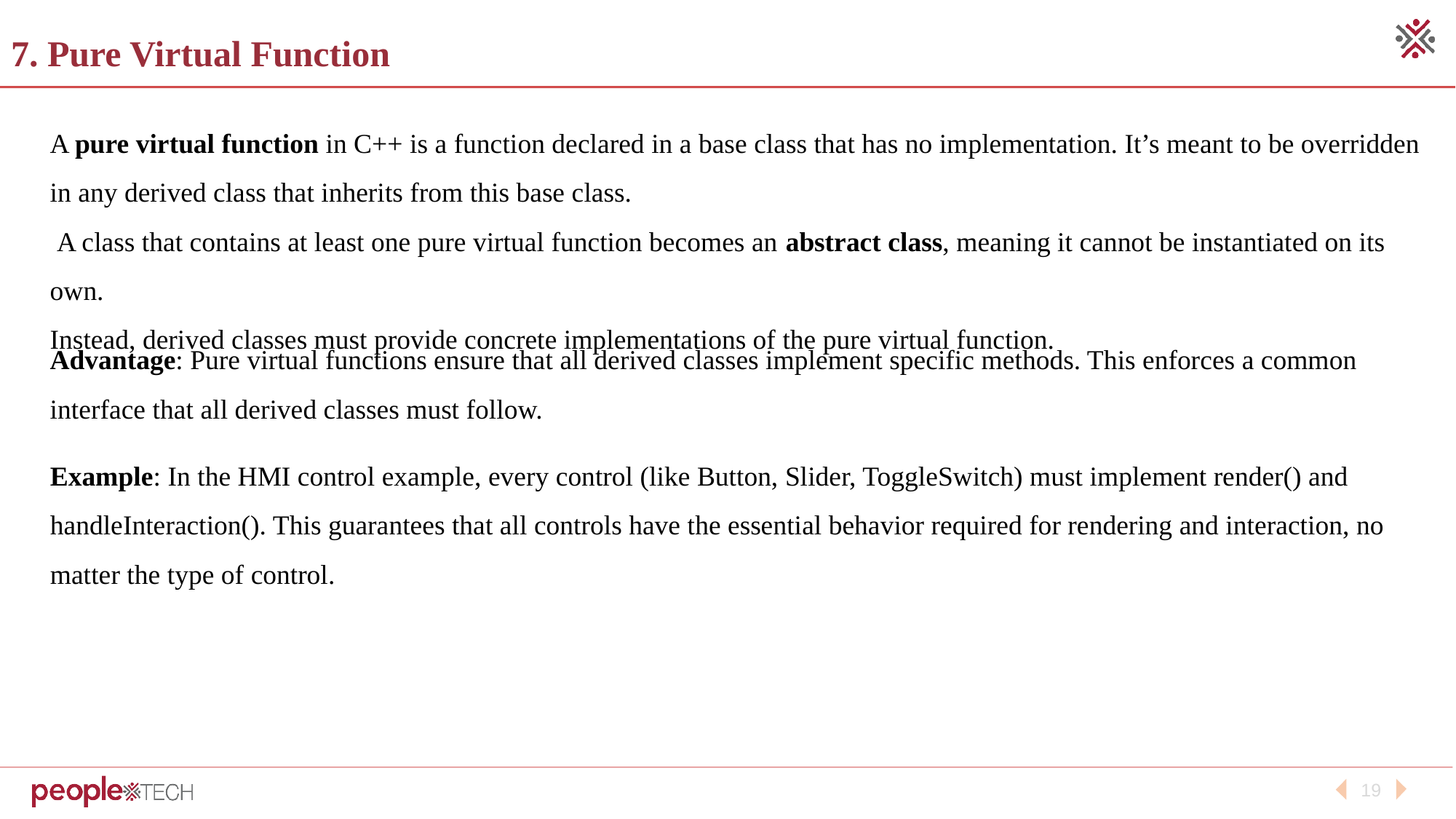

# 7. Pure Virtual Function
A pure virtual function in C++ is a function declared in a base class that has no implementation. It’s meant to be overridden in any derived class that inherits from this base class.
 A class that contains at least one pure virtual function becomes an abstract class, meaning it cannot be instantiated on its own.
Instead, derived classes must provide concrete implementations of the pure virtual function.
Advantage: Pure virtual functions ensure that all derived classes implement specific methods. This enforces a common interface that all derived classes must follow.
Example: In the HMI control example, every control (like Button, Slider, ToggleSwitch) must implement render() and handleInteraction(). This guarantees that all controls have the essential behavior required for rendering and interaction, no matter the type of control.